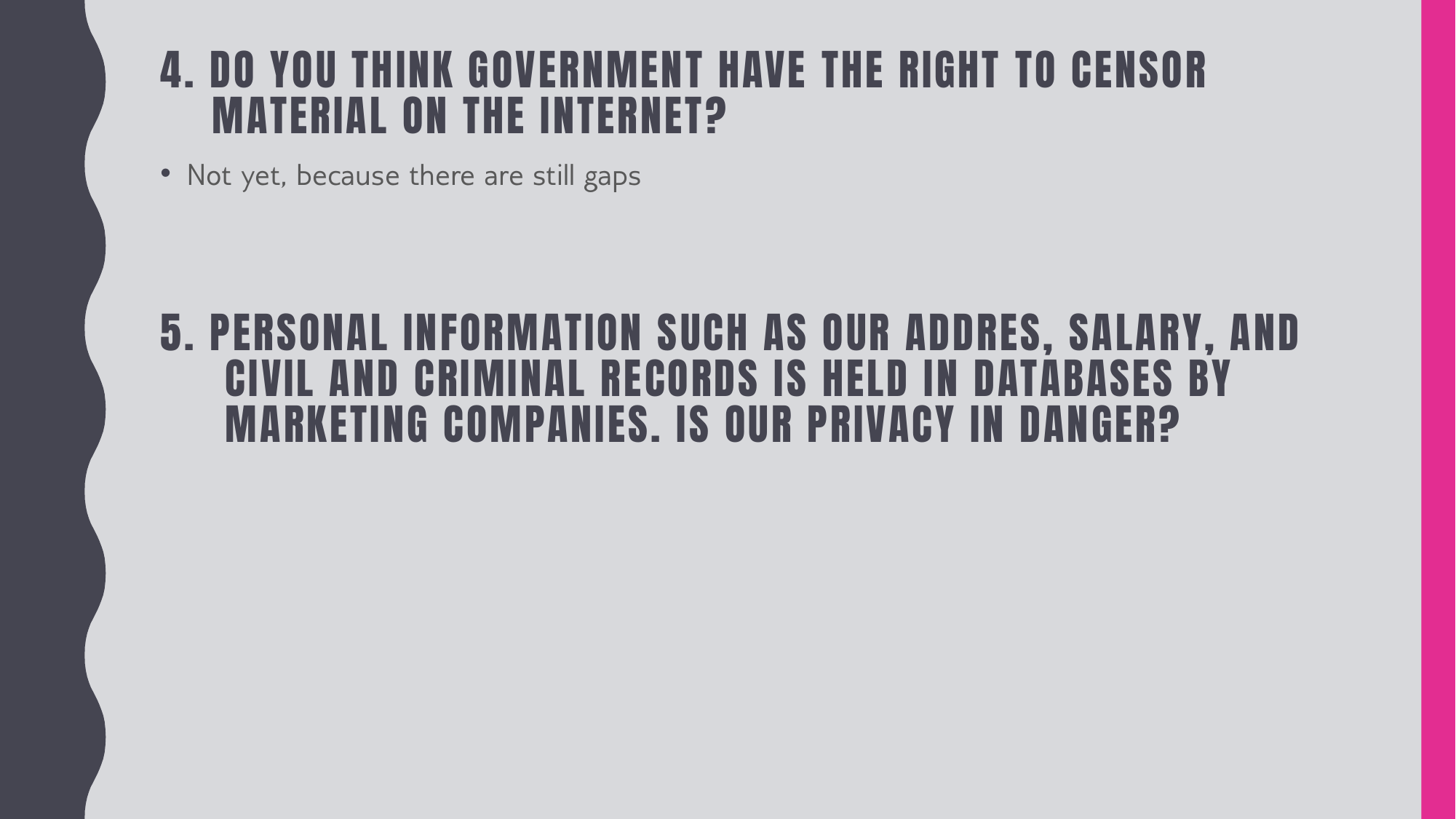

# 4. Do you think government have the right to censor material on the internet?
Not yet, because there are still gaps
5. Personal information such as our addres, salary, and
     civil and criminal records is held in databases by
     marketing companies. Is our privacy in danger?